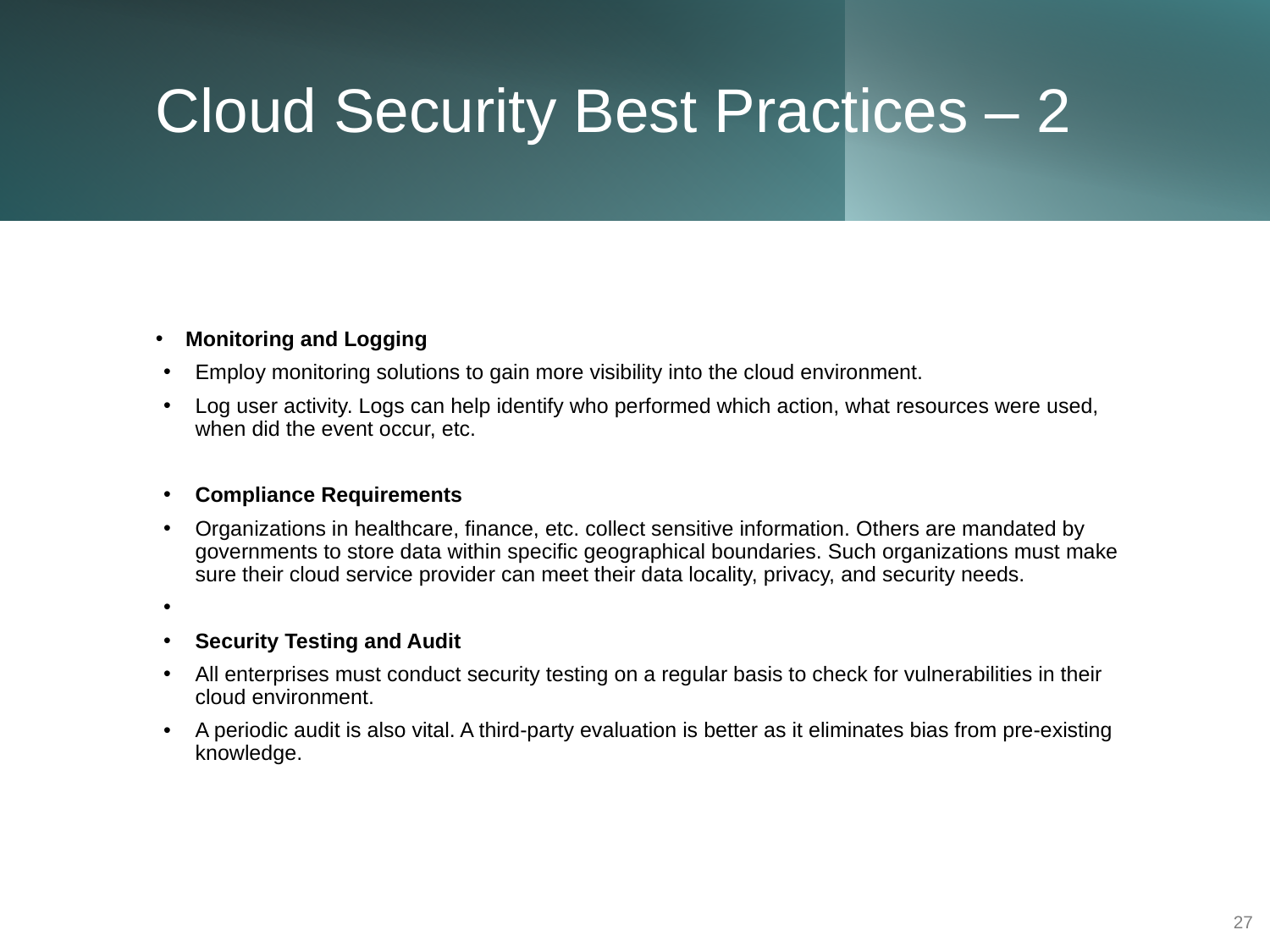

# Cloud Security Best Practices – 2
Monitoring and Logging
Employ monitoring solutions to gain more visibility into the cloud environment.
Log user activity. Logs can help identify who performed which action, what resources were used, when did the event occur, etc.

Compliance Requirements
Organizations in healthcare, finance, etc. collect sensitive information. Others are mandated by governments to store data within specific geographical boundaries. Such organizations must make sure their cloud service provider can meet their data locality, privacy, and security needs.

Security Testing and Audit
All enterprises must conduct security testing on a regular basis to check for vulnerabilities in their cloud environment.
A periodic audit is also vital. A third-party evaluation is better as it eliminates bias from pre-existing knowledge.

27